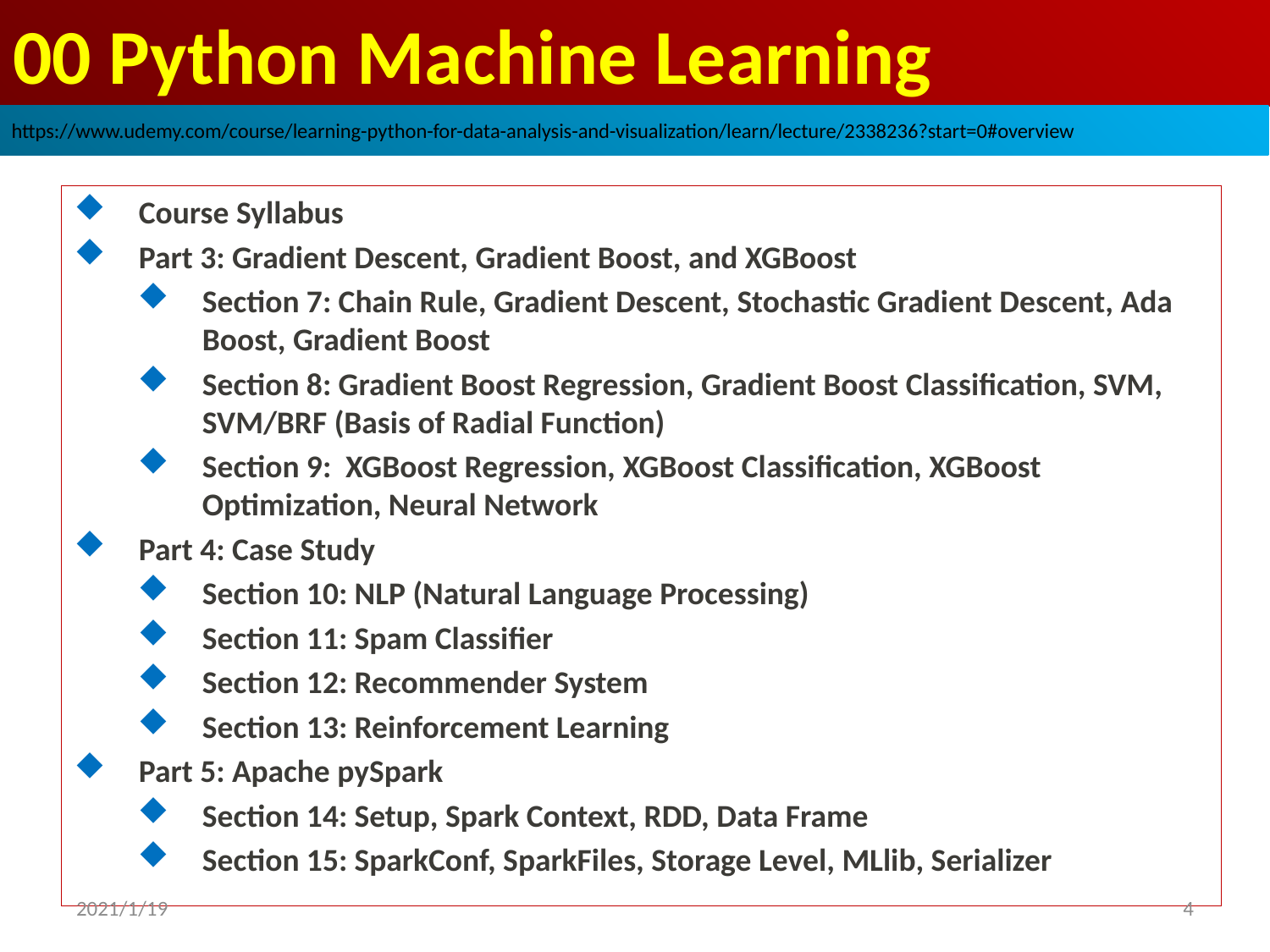

# 00 Python Machine Learning
https://www.udemy.com/course/learning-python-for-data-analysis-and-visualization/learn/lecture/2338236?start=0#overview
Course Syllabus
Part 3: Gradient Descent, Gradient Boost, and XGBoost
Section 7: Chain Rule, Gradient Descent, Stochastic Gradient Descent, Ada Boost, Gradient Boost
Section 8: Gradient Boost Regression, Gradient Boost Classification, SVM, SVM/BRF (Basis of Radial Function)
Section 9:  XGBoost Regression, XGBoost Classification, XGBoost Optimization, Neural Network
Part 4: Case Study
Section 10: NLP (Natural Language Processing)
Section 11: Spam Classifier
Section 12: Recommender System
Section 13: Reinforcement Learning
Part 5: Apache pySpark
Section 14: Setup, Spark Context, RDD, Data Frame
Section 15: SparkConf, SparkFiles, Storage Level, MLlib, Serializer
4
2021/1/19